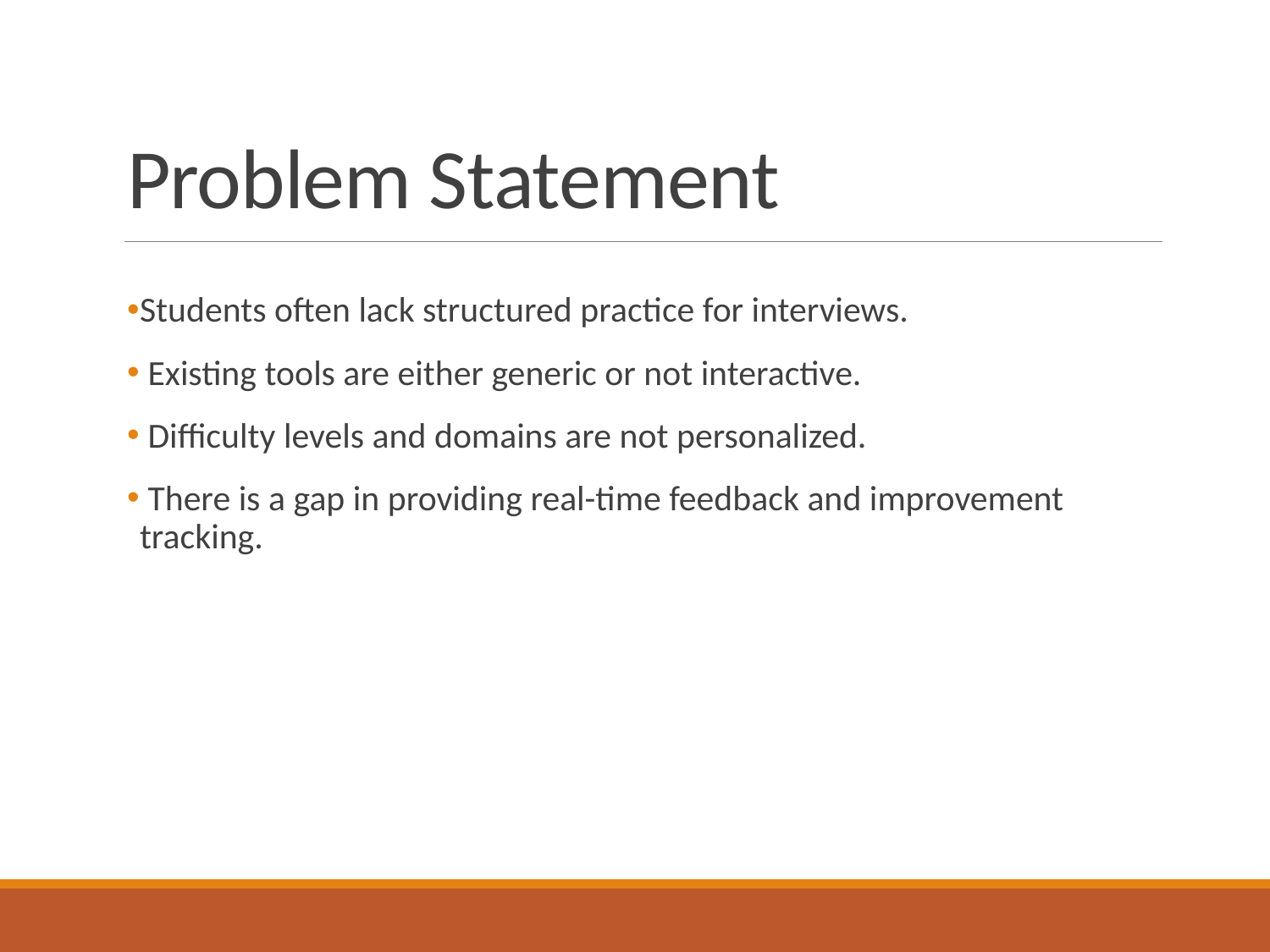

# Problem Statement
Students often lack structured practice for interviews.
 Existing tools are either generic or not interactive.
 Difficulty levels and domains are not personalized.
 There is a gap in providing real-time feedback and improvement tracking.